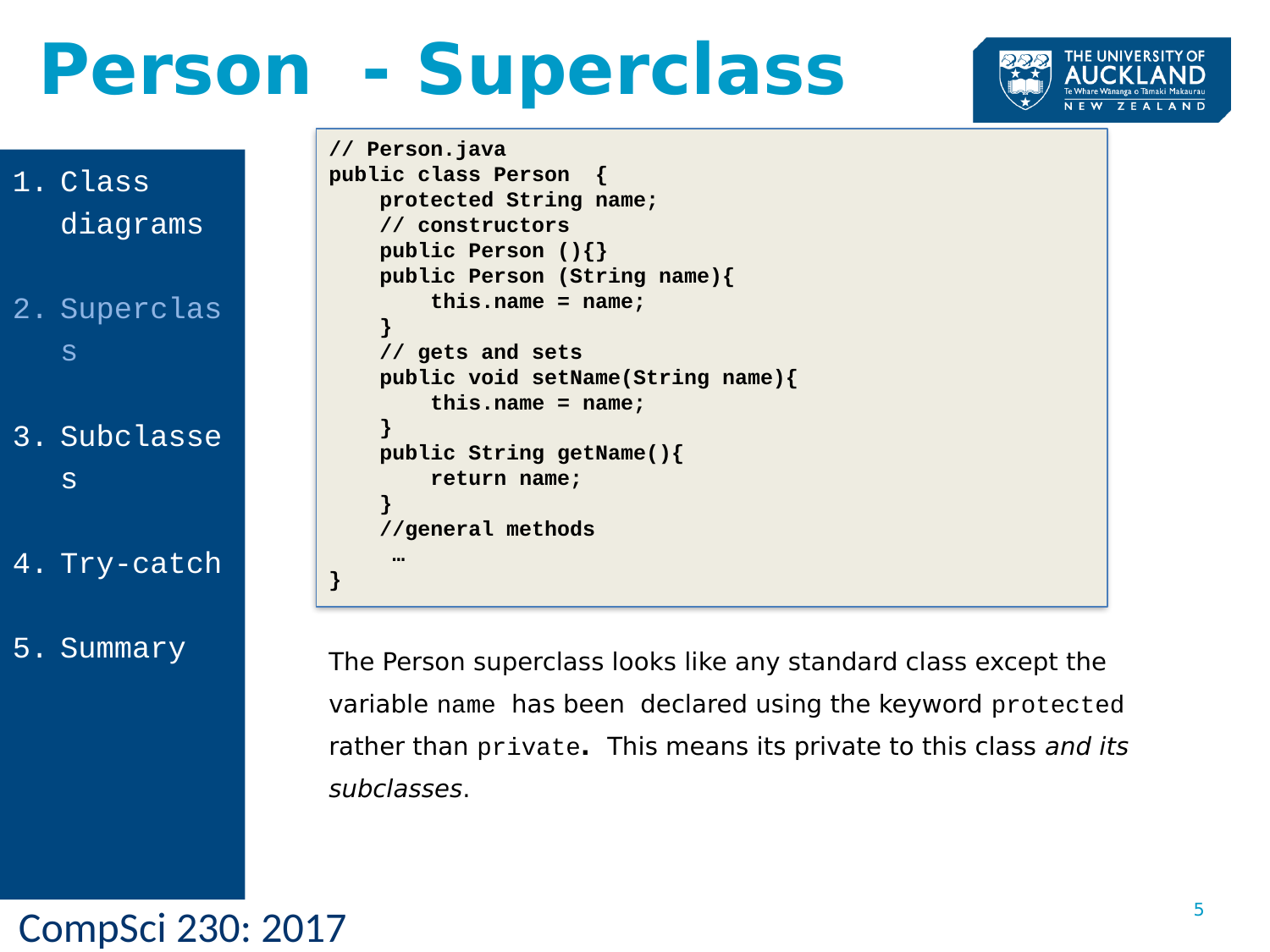

Person  - Superclass

// Person.java
public class Person  {
    protected String name;
    // constructors
    public Person (){}
    public Person (String name){
        this.name = name;
    }
    // gets and sets
    public void setName(String name){
        this.name = name;
    }
    public String getName(){
        return name;
    }
    //general methods
     …
}

The Person superclass looks like any standard class except the variable name  has been  declared using the keyword protected rather than private.  This means its private to this class and its subclasses.

Class diagrams

Superclass

Subclasses

Try-catch

Summary
5